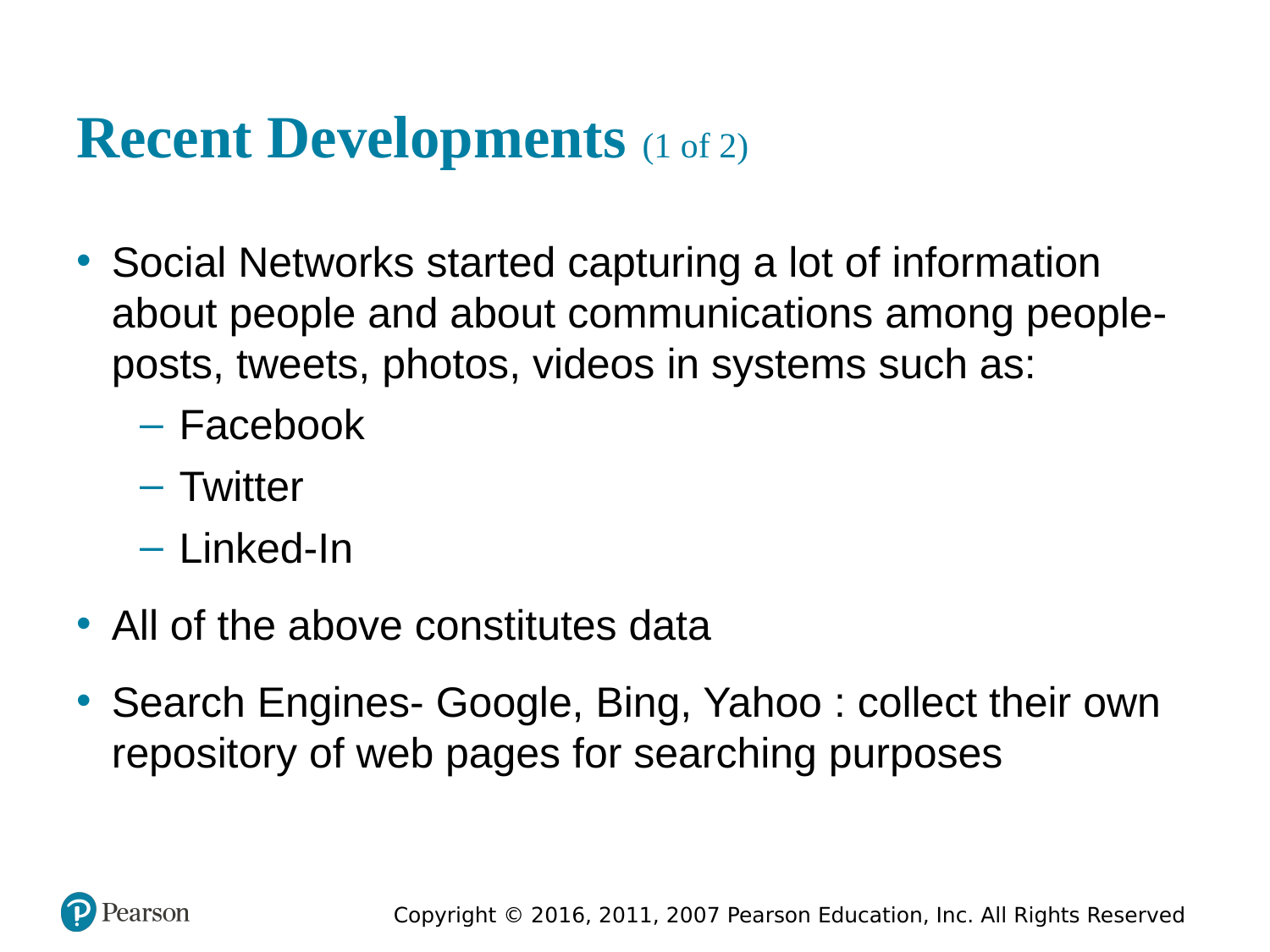

# Recent Developments (1 of 2)
Social Networks started capturing a lot of information about people and about communications among people-posts, tweets, photos, videos in systems such as:
Facebook
Twitter
Linked-In
All of the above constitutes data
Search Engines- Google, Bing, Yahoo : collect their own repository of web pages for searching purposes